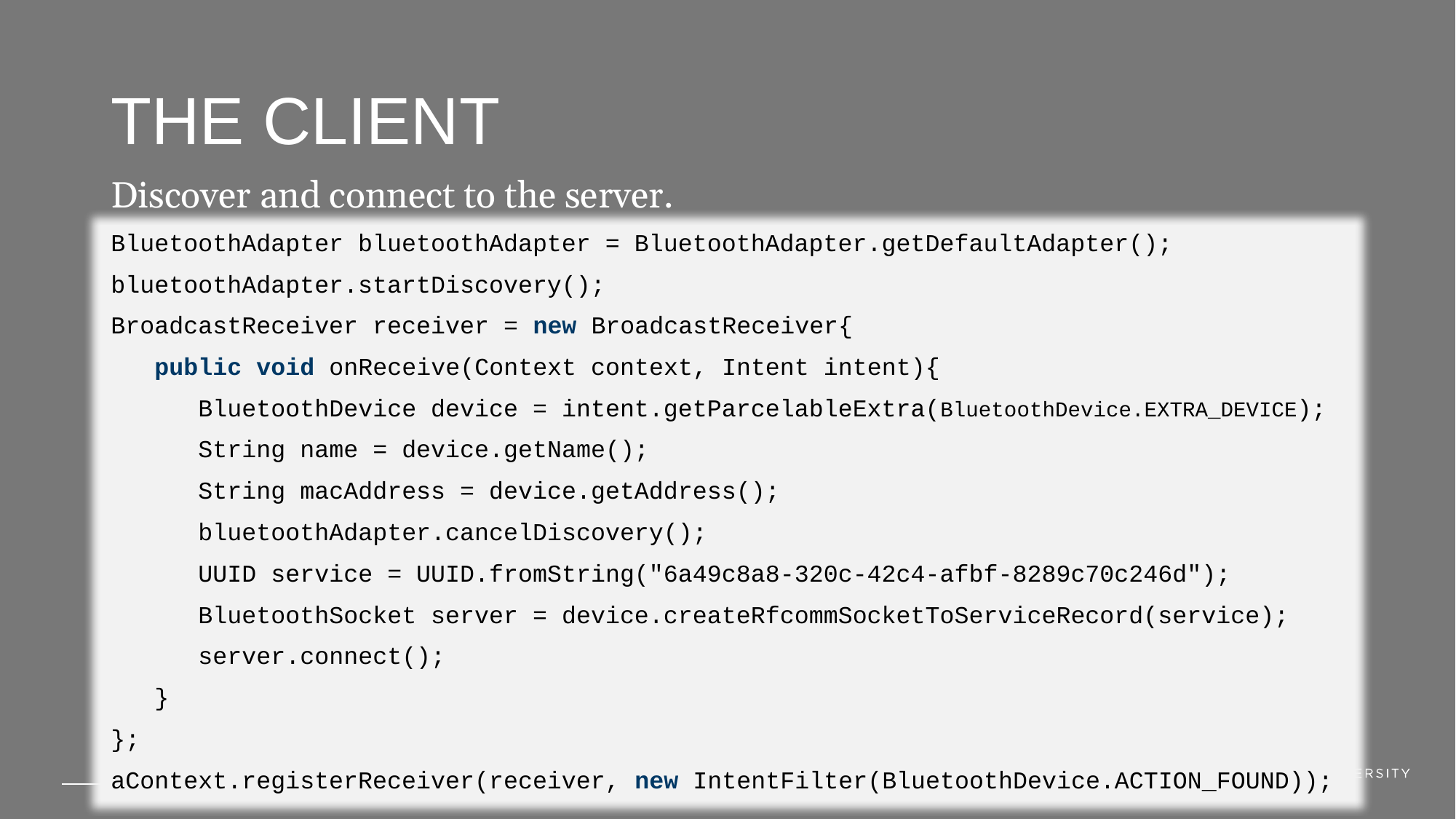

# The Client
Discover and connect to the server.
BluetoothAdapter bluetoothAdapter = BluetoothAdapter.getDefaultAdapter();
bluetoothAdapter.startDiscovery();
BroadcastReceiver receiver = new BroadcastReceiver{
   public void onReceive(Context context, Intent intent){
      BluetoothDevice device = intent.getParcelableExtra(BluetoothDevice.EXTRA_DEVICE);
      String name = device.getName();
      String macAddress = device.getAddress();
      bluetoothAdapter.cancelDiscovery();
      UUID service = UUID.fromString("6a49c8a8-320c-42c4-afbf-8289c70c246d");
      BluetoothSocket server = device.createRfcommSocketToServiceRecord(service);
      server.connect();
   }
};
aContext.registerReceiver(receiver, new IntentFilter(BluetoothDevice.ACTION_FOUND));